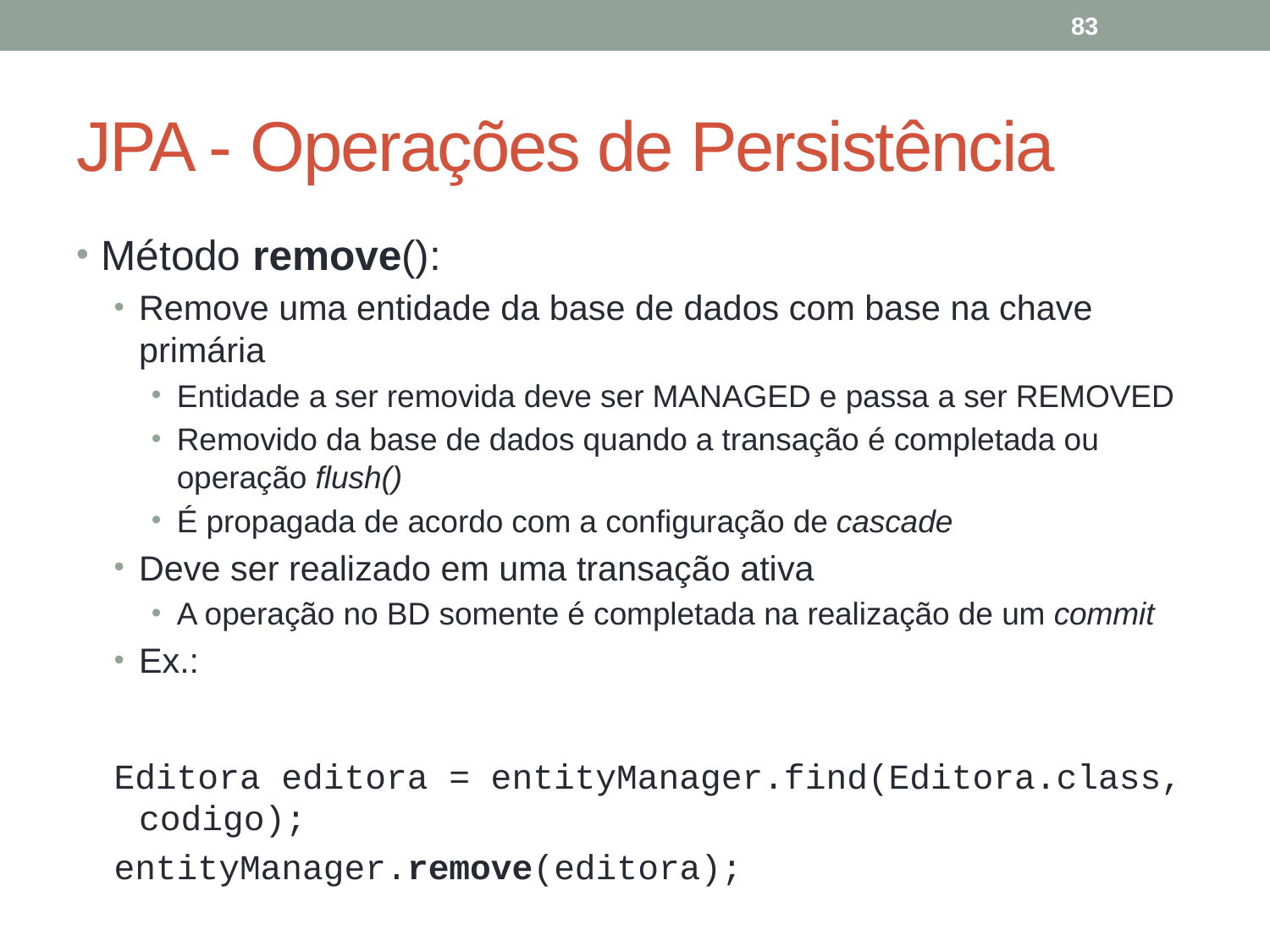

83
# JPA - Operações de Persistência
Método remove():
Remove uma entidade da base de dados com base na chave primária
Entidade a ser removida deve ser MANAGED e passa a ser REMOVED
Removido da base de dados quando a transação é completada ou operação flush()
É propagada de acordo com a configuração de cascade
Deve ser realizado em uma transação ativa
A operação no BD somente é completada na realização de um commit
Ex.:

Editora editora = entityManager.find(Editora.class, codigo);
entityManager.remove(editora);